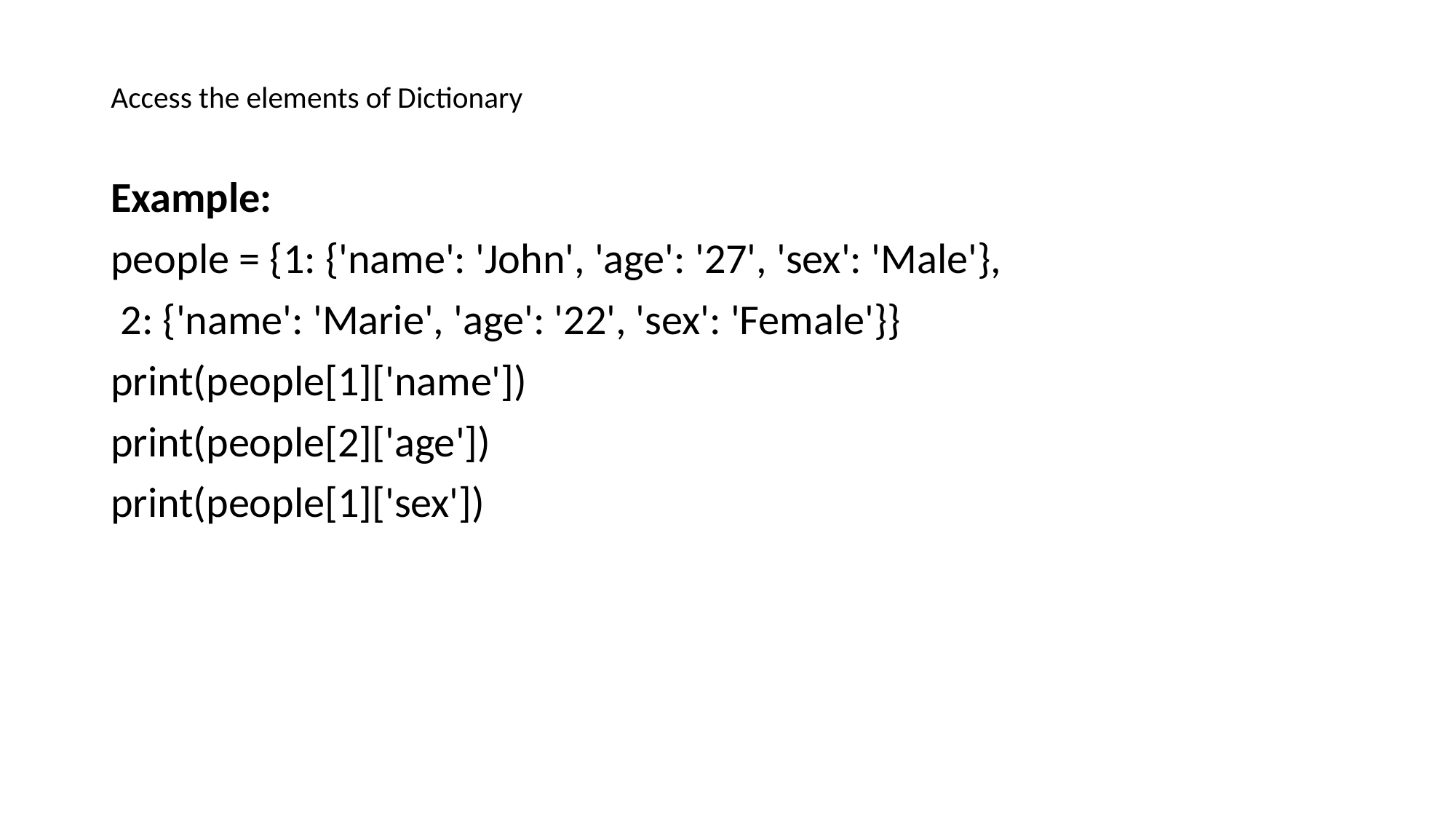

# Access the elements of Dictionary
Example:
people = {1: {'name': 'John', 'age': '27', 'sex': 'Male'},
 2: {'name': 'Marie', 'age': '22', 'sex': 'Female'}}
print(people[1]['name'])
print(people[2]['age'])
print(people[1]['sex'])